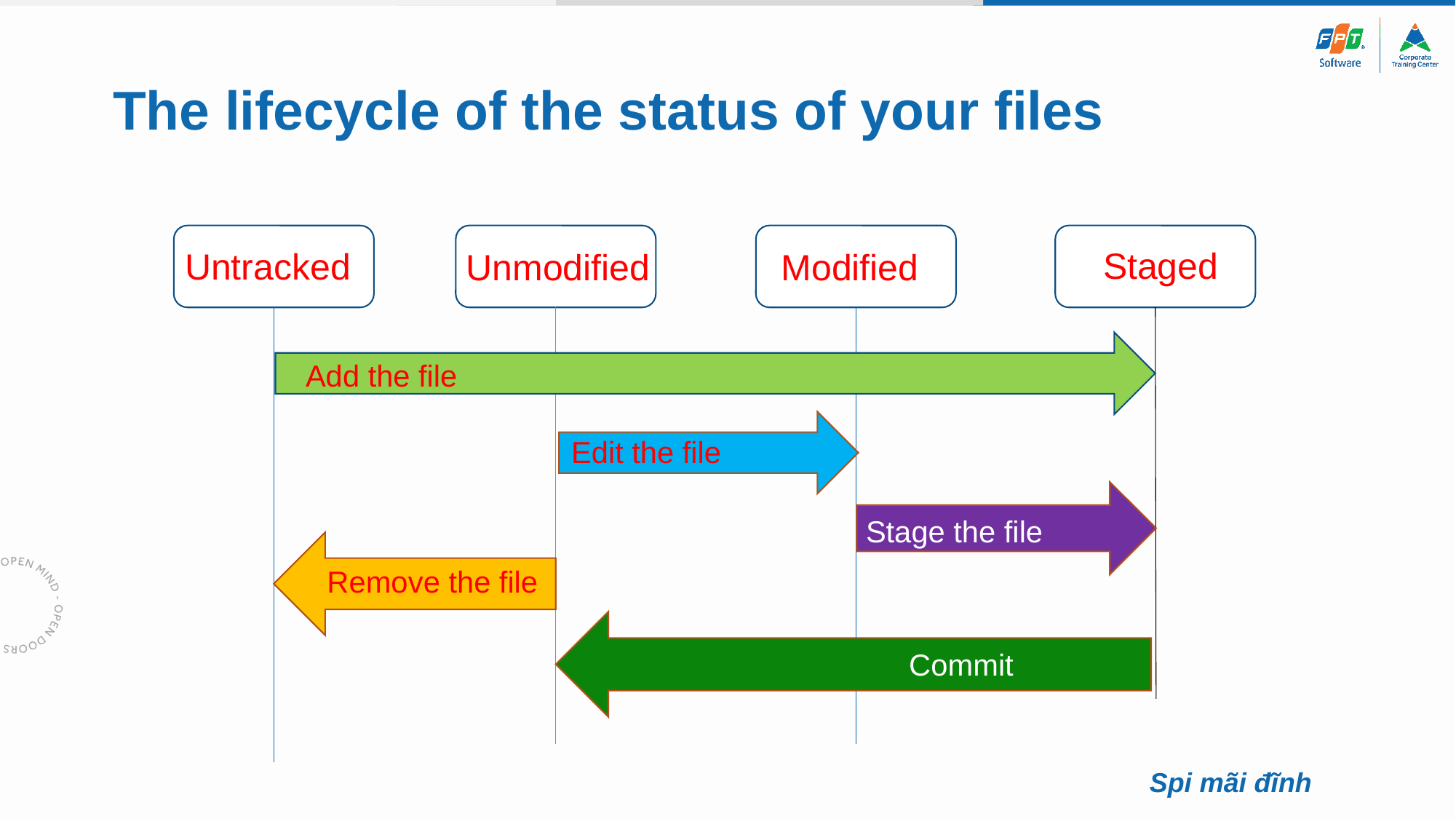

# The lifecycle of the status of your files

Staged
Untracked
Unmodified
Modified

Add the file

Edit the file

Stage the file

Remove the file

Commit
Spi mãi đĩnh